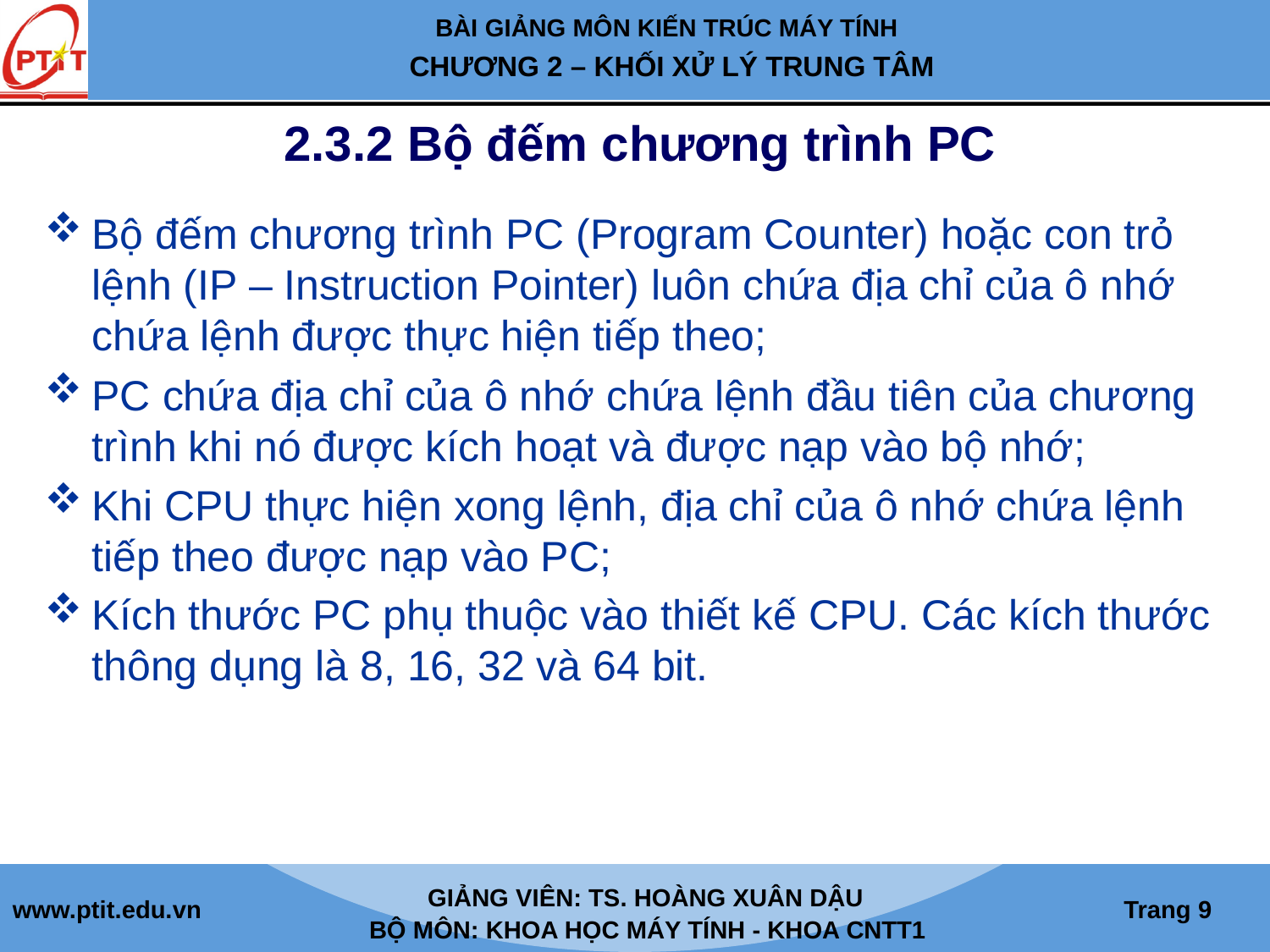

# 2.3.2 Bộ đếm chương trình PC
Bộ đếm chương trình PC (Program Counter) hoặc con trỏ lệnh (IP – Instruction Pointer) luôn chứa địa chỉ của ô nhớ chứa lệnh được thực hiện tiếp theo;
PC chứa địa chỉ của ô nhớ chứa lệnh đầu tiên của chương trình khi nó được kích hoạt và được nạp vào bộ nhớ;
Khi CPU thực hiện xong lệnh, địa chỉ của ô nhớ chứa lệnh tiếp theo được nạp vào PC;
Kích thước PC phụ thuộc vào thiết kế CPU. Các kích thước thông dụng là 8, 16, 32 và 64 bit.